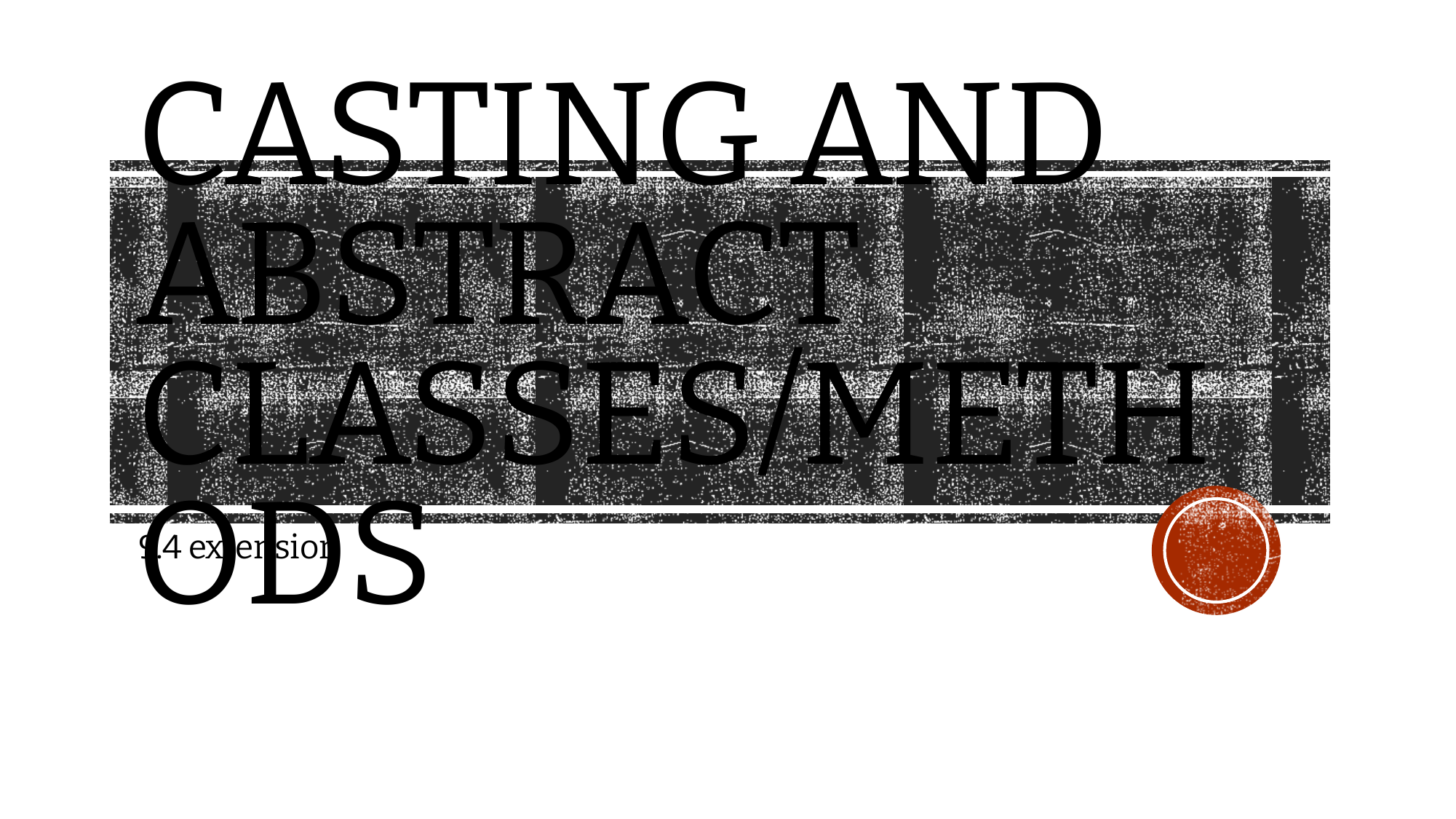

# Casting and Abstract classes/methods
9.4 extension